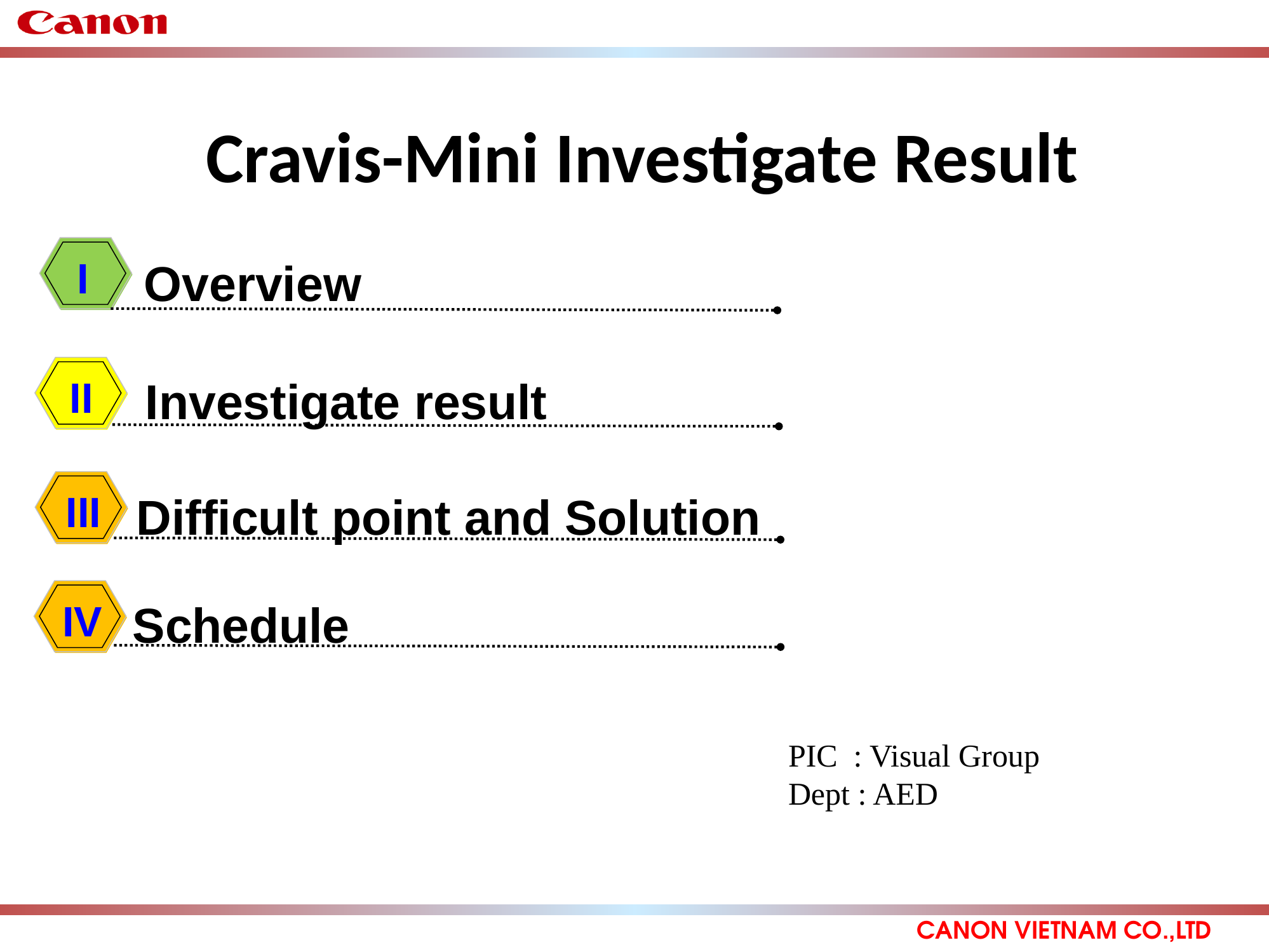

Cravis-Mini Investigate Result

I
Overview

II
Investigate result

III
Difficult point and Solution

IV
Schedule

PIC  : Visual Group
Dept : AED